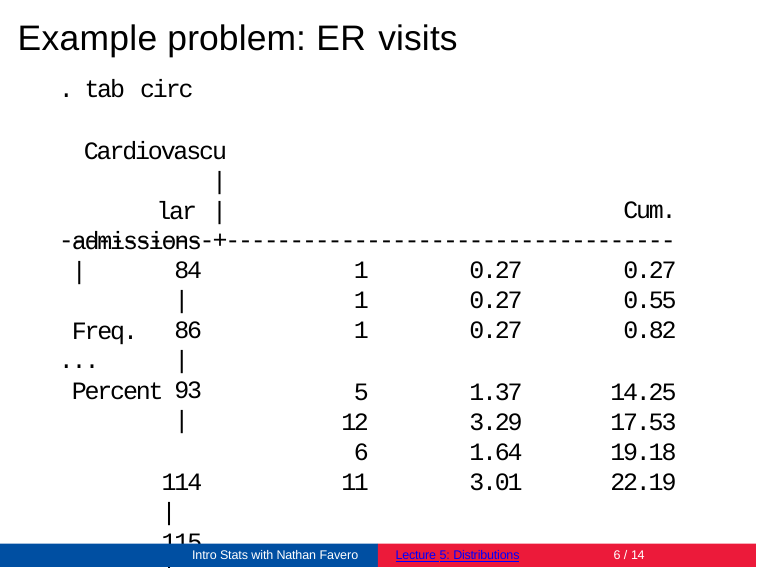

# Example problem: ER visits
. tab circ

Cardiovascu |
lar |
admissions |	Freq.	Percent
Cum.
------------+-----------------------------------
84 |
86 |
93 |

114 |
115 |
116 |
117 |
1
1
1

5
12
6
11
0.27
0.27
0.27

1.37
3.29
1.64
3.01
0.27
0.55
0.82

14.25
17.53
19.18
22.19
...

Intro Stats with Nathan Favero
Lecture 5: Distributions
6 / 14